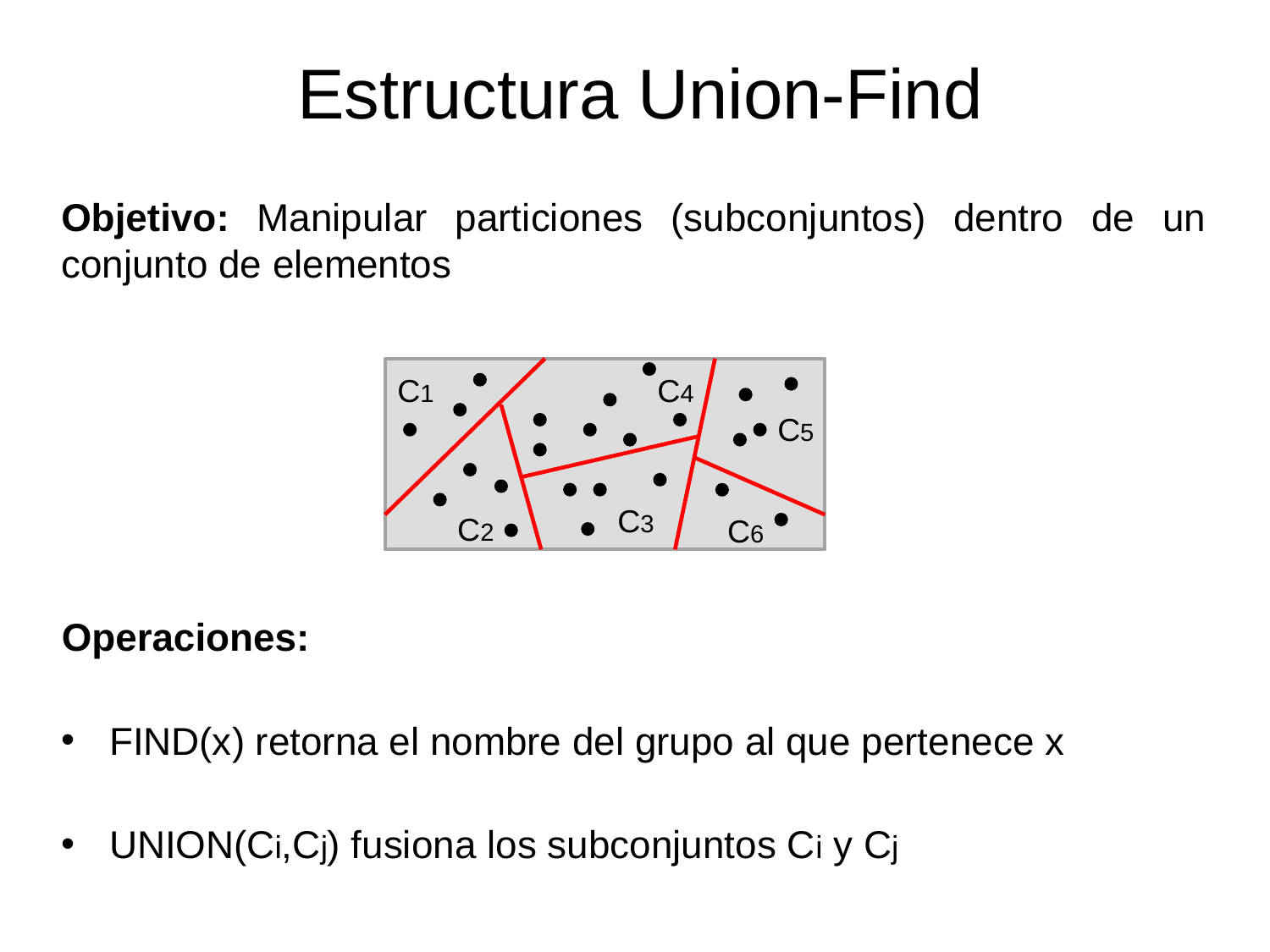

Estructura Union-Find
Objetivo: Manipular particiones (subconjuntos) dentro de un conjunto de elementos

C1
C4

C5

C3
C2
C6

Operaciones:

FIND(x) retorna el nombre del grupo al que pertenece x

UNION(Ci,Cj) fusiona los subconjuntos Ci y Cj